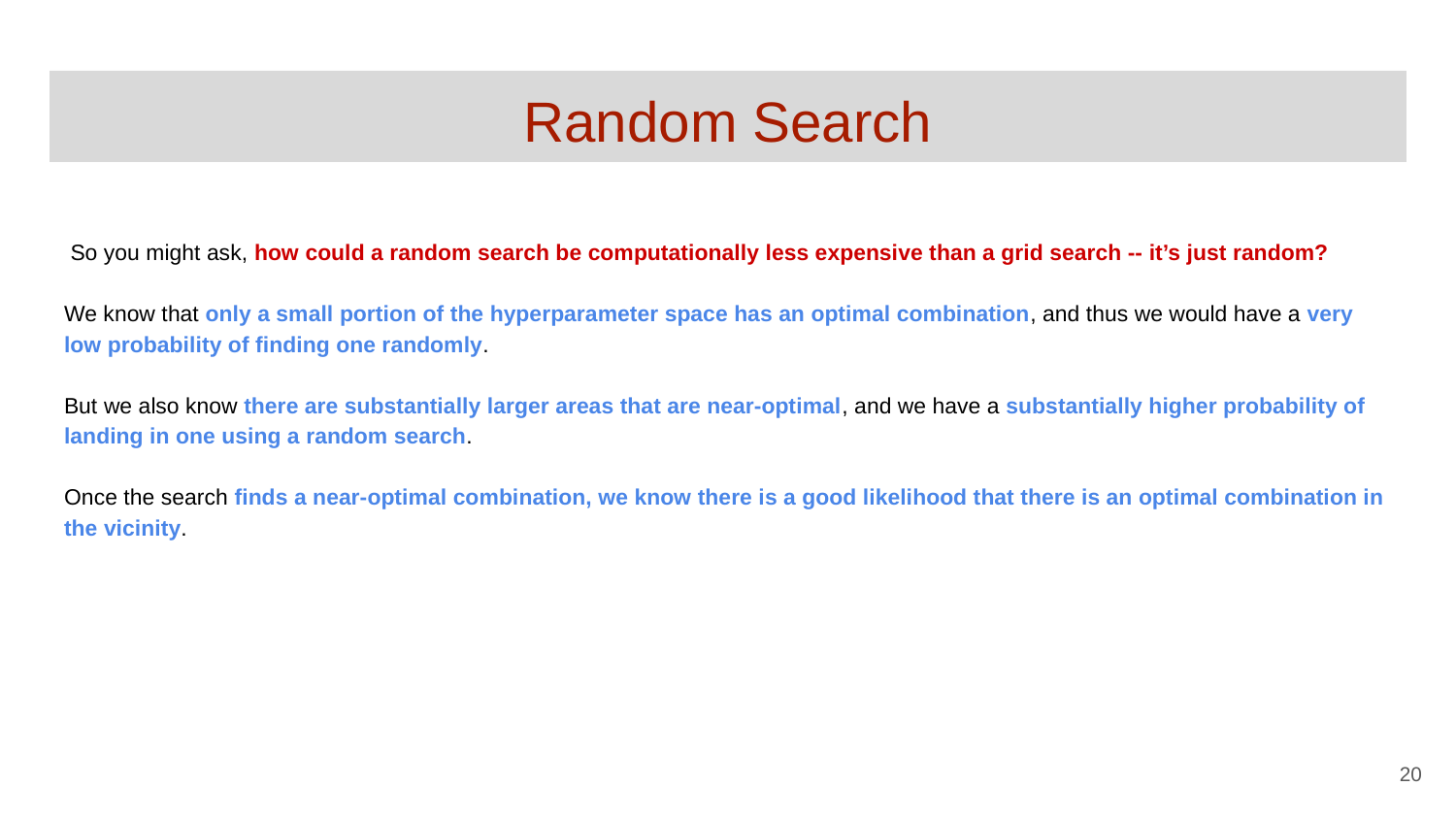

# Random Search
 So you might ask, how could a random search be computationally less expensive than a grid search -- it’s just random?

We know that only a small portion of the hyperparameter space has an optimal combination, and thus we would have a very low probability of finding one randomly.

But we also know there are substantially larger areas that are near-optimal, and we have a substantially higher probability of landing in one using a random search.

Once the search finds a near-optimal combination, we know there is a good likelihood that there is an optimal combination in the vicinity.

20